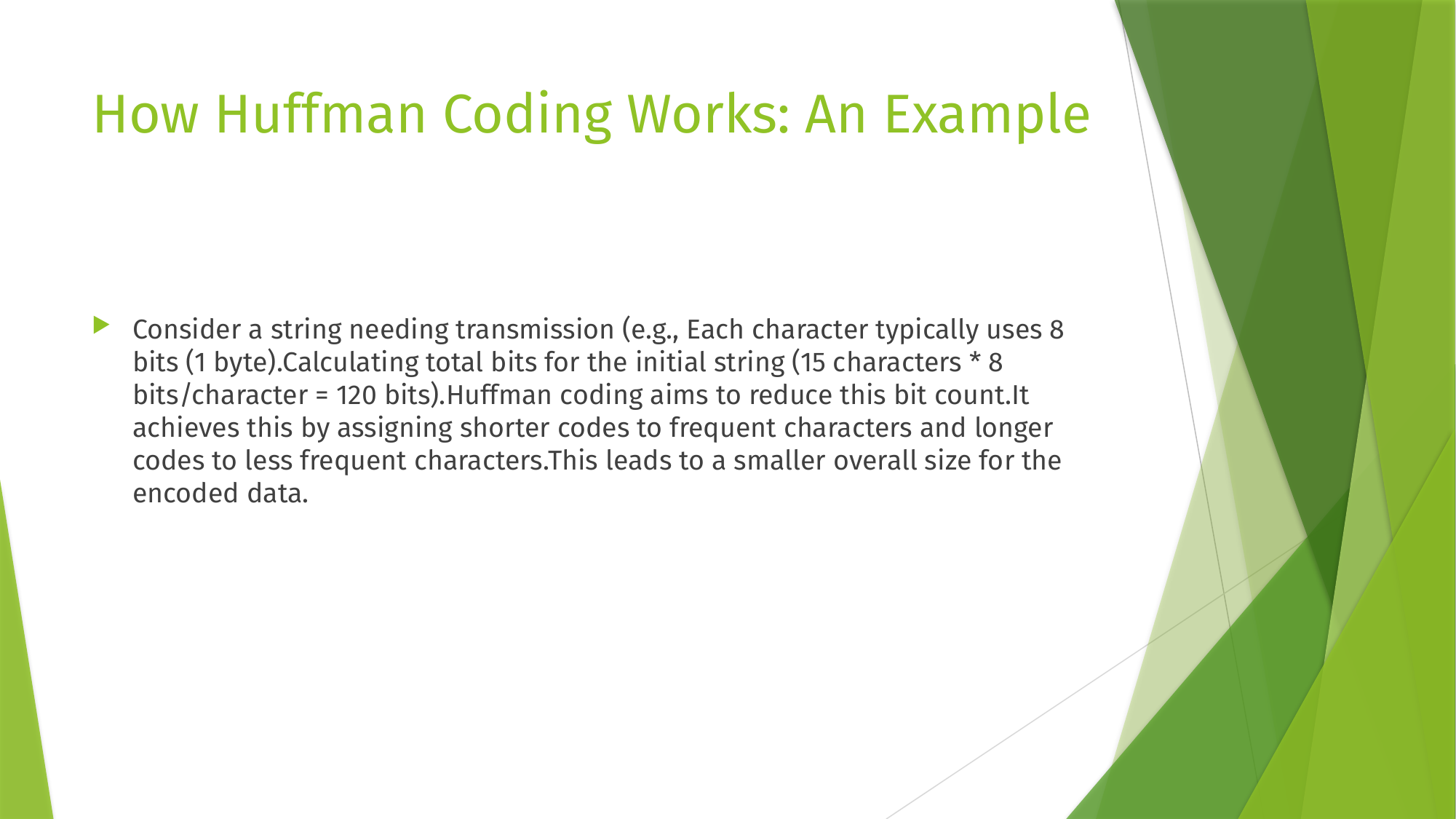

# How Huffman Coding Works: An Example

Consider a string needing transmission (e.g., Each character typically uses 8 bits (1 byte).Calculating total bits for the initial string (15 characters * 8 bits/character = 120 bits).Huffman coding aims to reduce this bit count.It achieves this by assigning shorter codes to frequent characters and longer codes to less frequent characters.This leads to a smaller overall size for the encoded data.